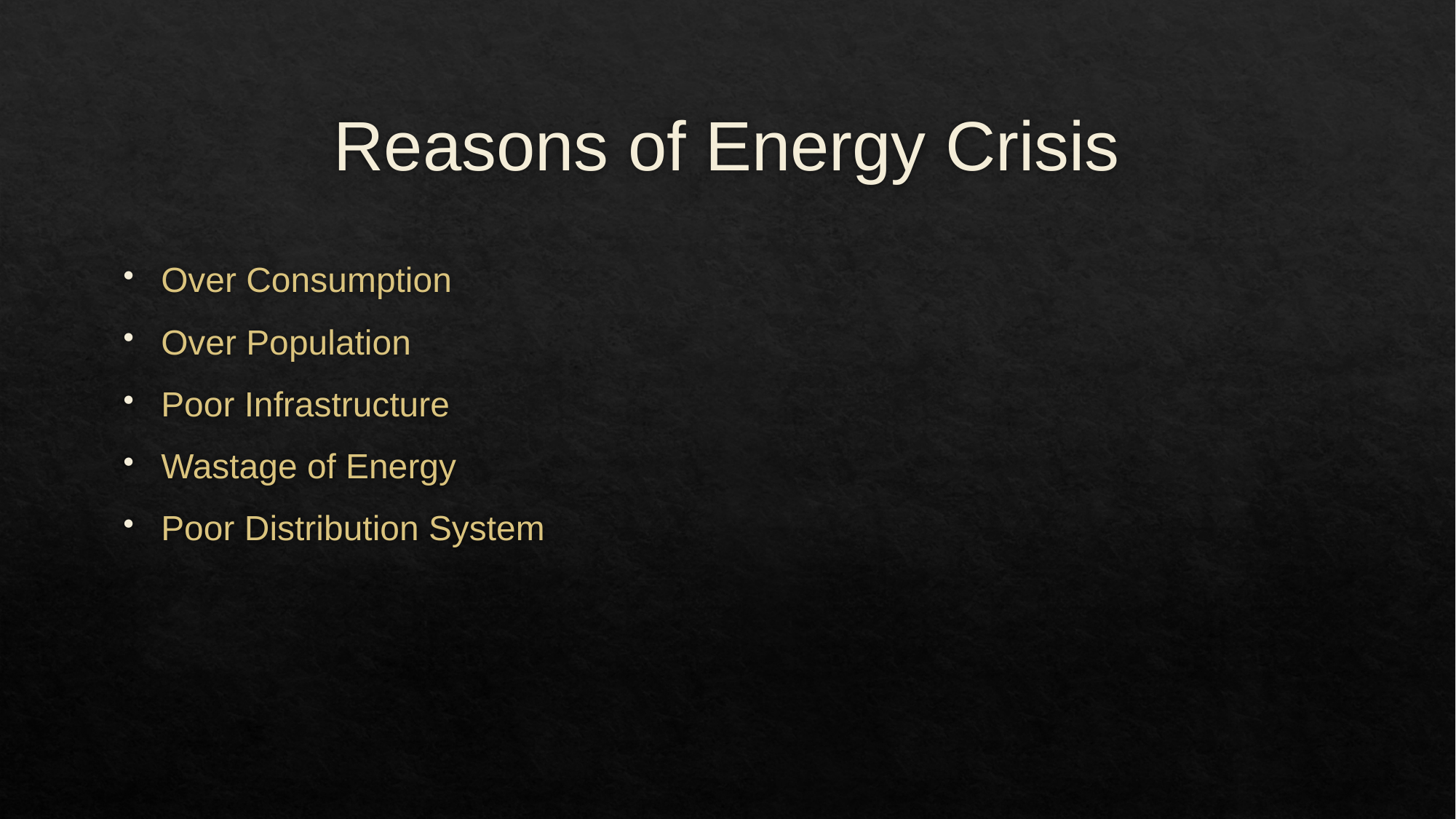

# Reasons of Energy Crisis
Over Consumption
Over Population
Poor Infrastructure
Wastage of Energy
Poor Distribution System